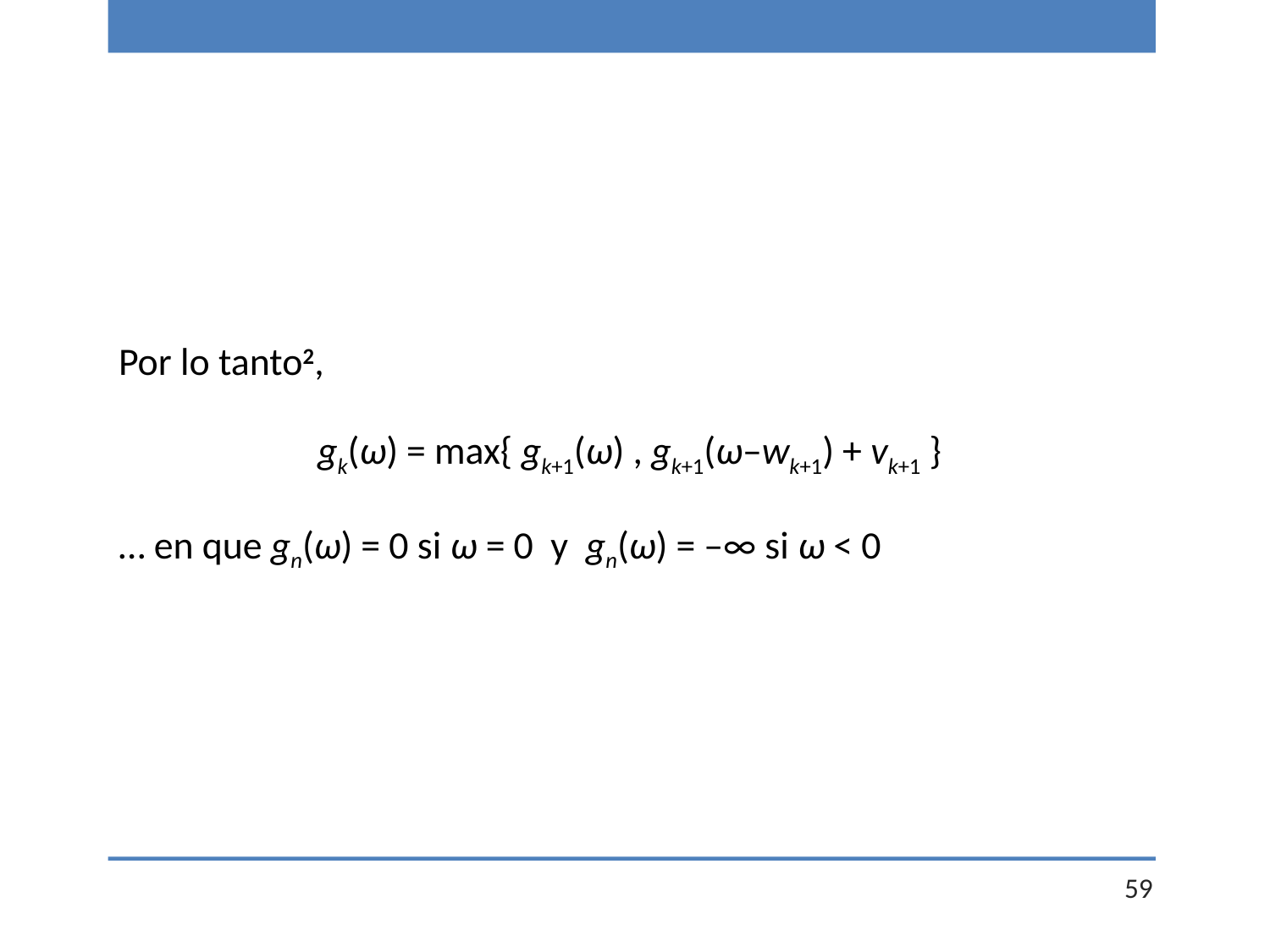

Por lo tanto2,
gk(ω) = max{ gk+1(ω) , gk+1(ω–wk+1) + vk+1 }
… en que gn(ω) = 0 si ω = 0  y  gn(ω) = –∞ si ω < 0
59